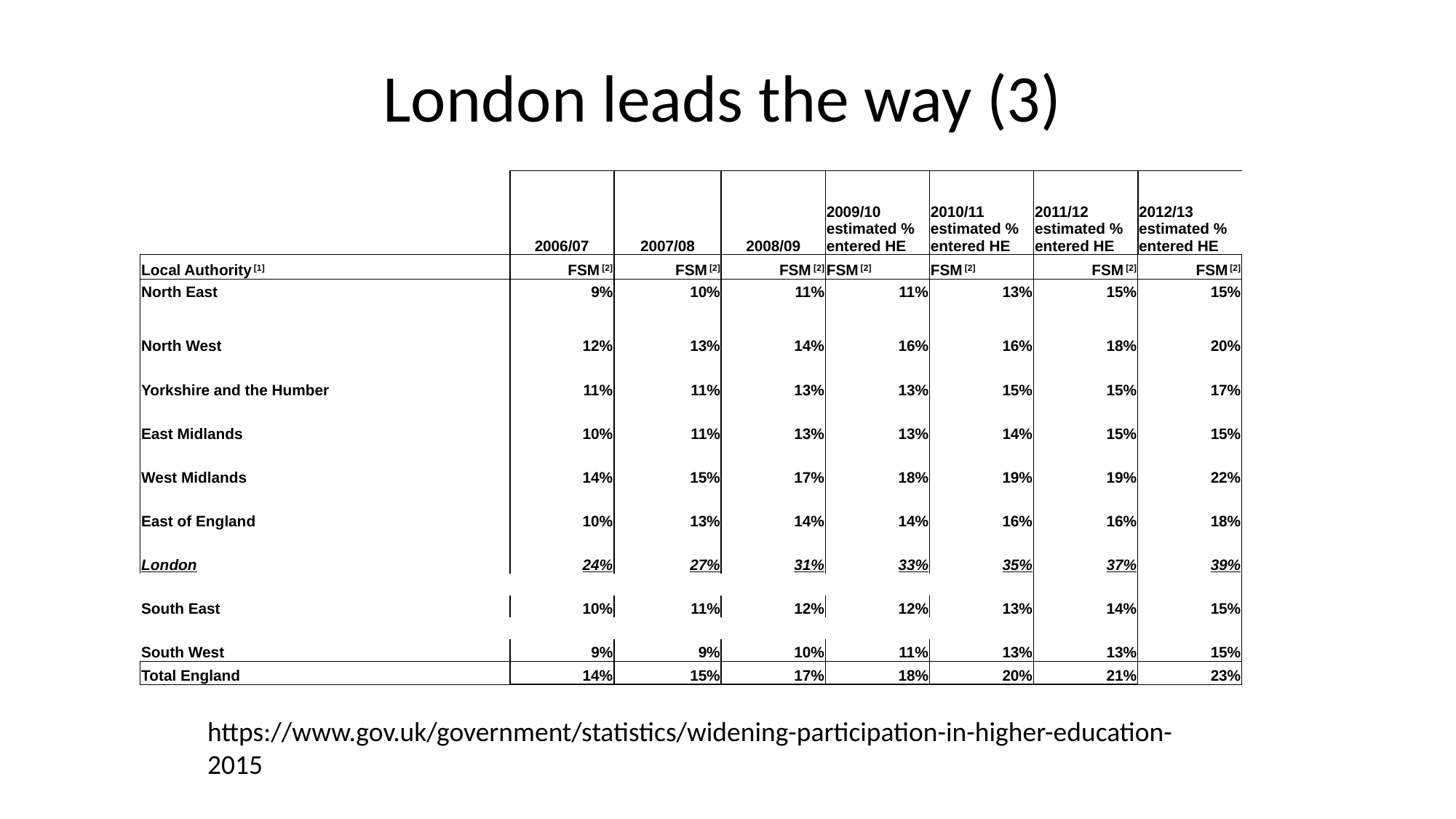

# London leads the way (3)
|  | 2006/07 | 2007/08 | 2008/09 | 2009/10 estimated % entered HE | 2010/11 estimated % entered HE | 2011/12 estimated % entered HE | 2012/13 estimated % entered HE |
| --- | --- | --- | --- | --- | --- | --- | --- |
| Local Authority [1] | FSM [2] | FSM [2] | FSM [2] | FSM [2] | FSM [2] | FSM [2] | FSM [2] |
| North East | 9% | 10% | 11% | 11% | 13% | 15% | 15% |
|  |  |  |  |  |  |  |  |
| North West | 12% | 13% | 14% | 16% | 16% | 18% | 20% |
|  |  |  |  |  |  |  |  |
| Yorkshire and the Humber | 11% | 11% | 13% | 13% | 15% | 15% | 17% |
|  |  |  |  |  |  |  |  |
| East Midlands | 10% | 11% | 13% | 13% | 14% | 15% | 15% |
|  |  |  |  |  |  |  |  |
| West Midlands | 14% | 15% | 17% | 18% | 19% | 19% | 22% |
|  |  |  |  |  |  |  |  |
| East of England | 10% | 13% | 14% | 14% | 16% | 16% | 18% |
|  |  |  |  |  |  |  |  |
| London | 24% | 27% | 31% | 33% | 35% | 37% | 39% |
|  |  |  |  |  |  |  |  |
| South East | 10% | 11% | 12% | 12% | 13% | 14% | 15% |
|  |  |  |  |  |  |  |  |
| South West | 9% | 9% | 10% | 11% | 13% | 13% | 15% |
| Total England | 14% | 15% | 17% | 18% | 20% | 21% | 23% |
https://www.gov.uk/government/statistics/widening-participation-in-higher-education-2015